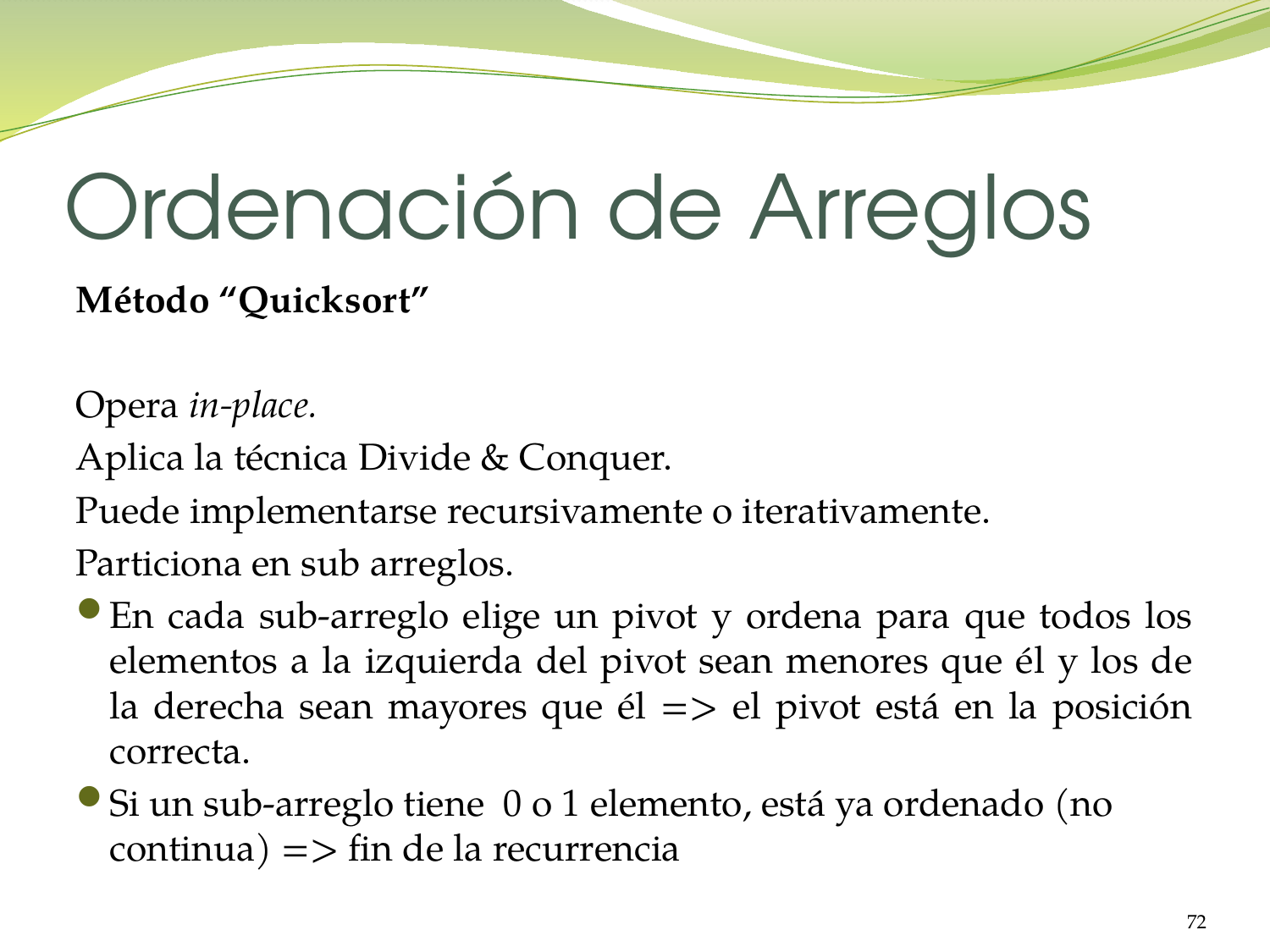

# Ordenación de Arreglos
Método “Quicksort”

Opera in-place.
Aplica la técnica Divide & Conquer.
Puede implementarse recursivamente o iterativamente.
Particiona en sub arreglos.
En cada sub-arreglo elige un pivot y ordena para que todos los elementos a la izquierda del pivot sean menores que él y los de la derecha sean mayores que él => el pivot está en la posición correcta.
Si un sub-arreglo tiene  0 o 1 elemento, está ya ordenado (no continua) => fin de la recurrencia

72